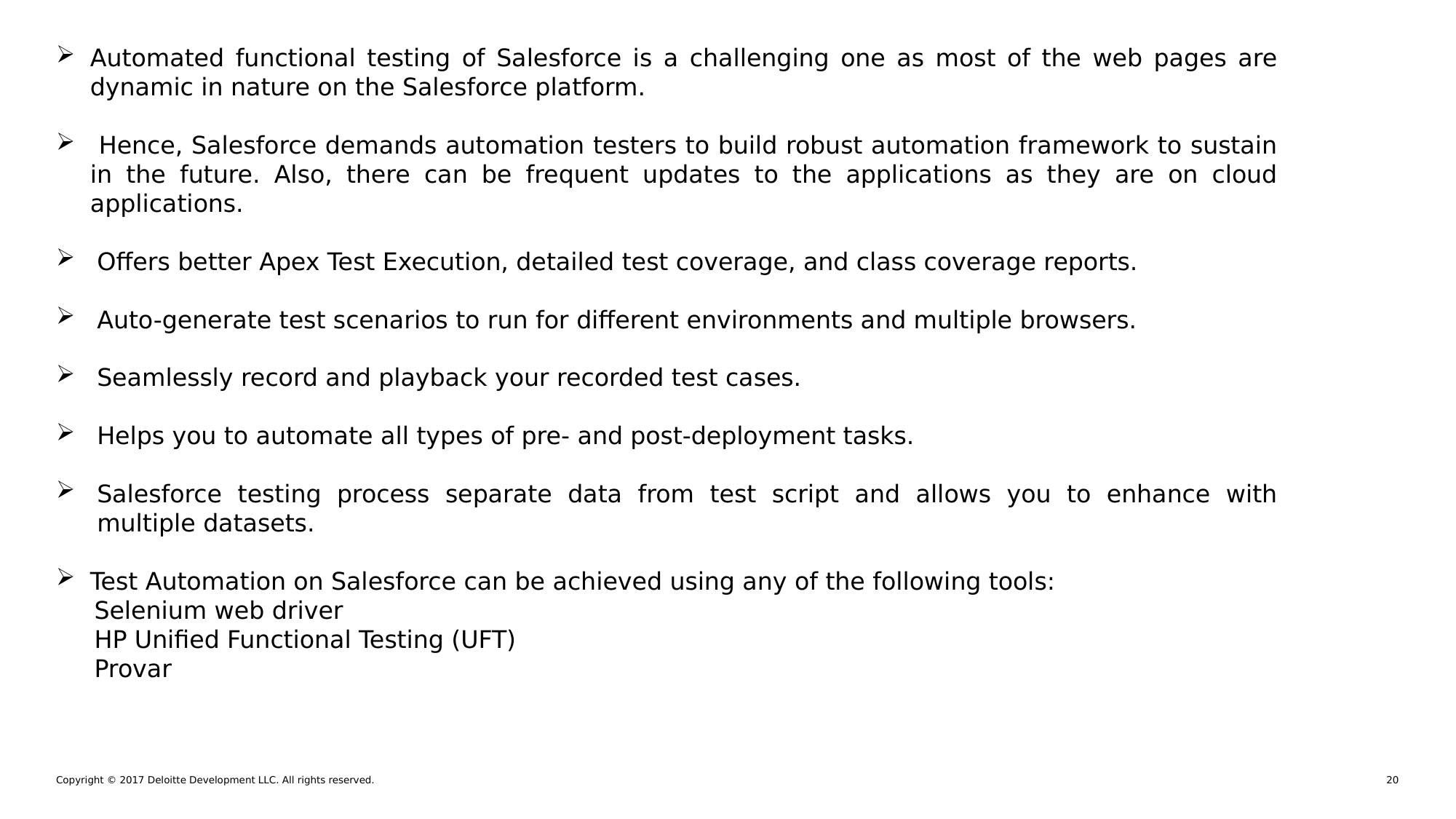

Automated functional testing of Salesforce is a challenging one as most of the web pages are dynamic in nature on the Salesforce platform.

 Hence, Salesforce demands automation testers to build robust automation framework to sustain in the future. Also, there can be frequent updates to the applications as they are on cloud applications.

Offers better Apex Test Execution, detailed test coverage, and class coverage reports.

Auto-generate test scenarios to run for different environments and multiple browsers.

Seamlessly record and playback your recorded test cases.

Helps you to automate all types of pre- and post-deployment tasks.

Salesforce testing process separate data from test script and allows you to enhance with multiple datasets.

Test Automation on Salesforce can be achieved using any of the following tools:
     Selenium web driver
     HP Unified Functional Testing (UFT)
     Provar